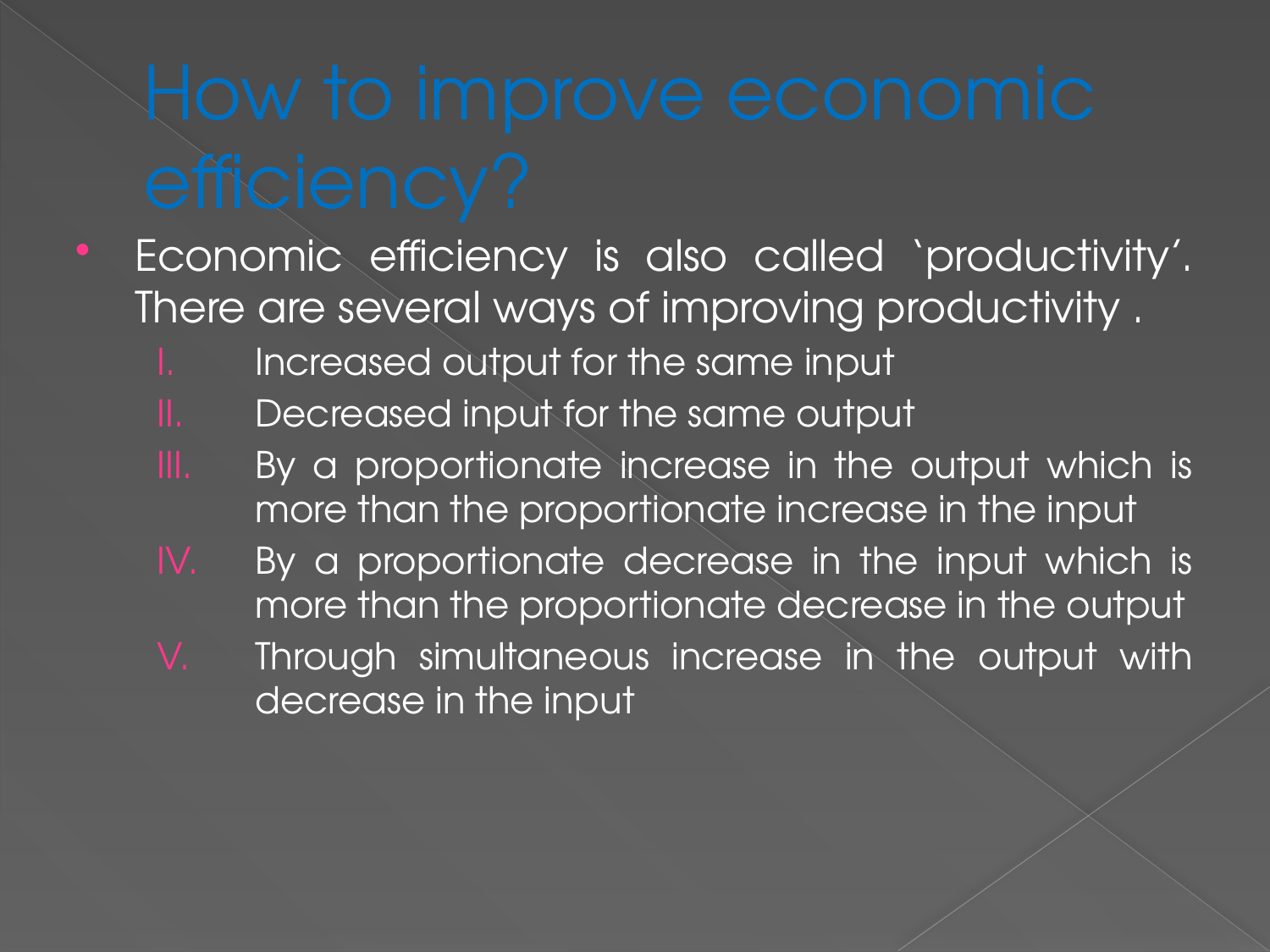

# How to improve economic efficiency?
Economic efficiency is also called ‘productivity’. There are several ways of improving productivity .
Increased output for the same input
Decreased input for the same output
By a proportionate increase in the output which is more than the proportionate increase in the input
By a proportionate decrease in the input which is more than the proportionate decrease in the output
Through simultaneous increase in the output with decrease in the input